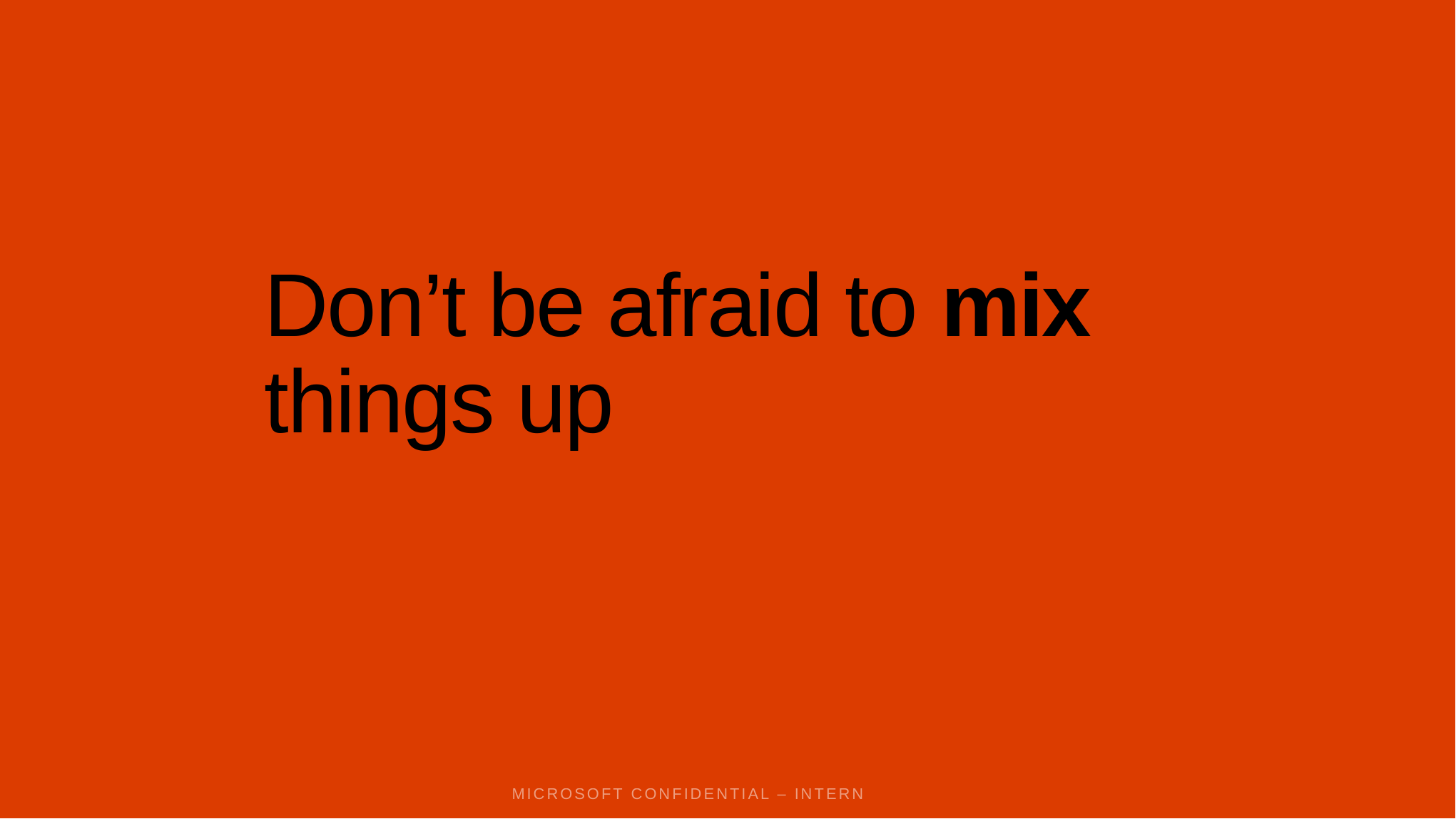

# Don’t be afraid to mix things up